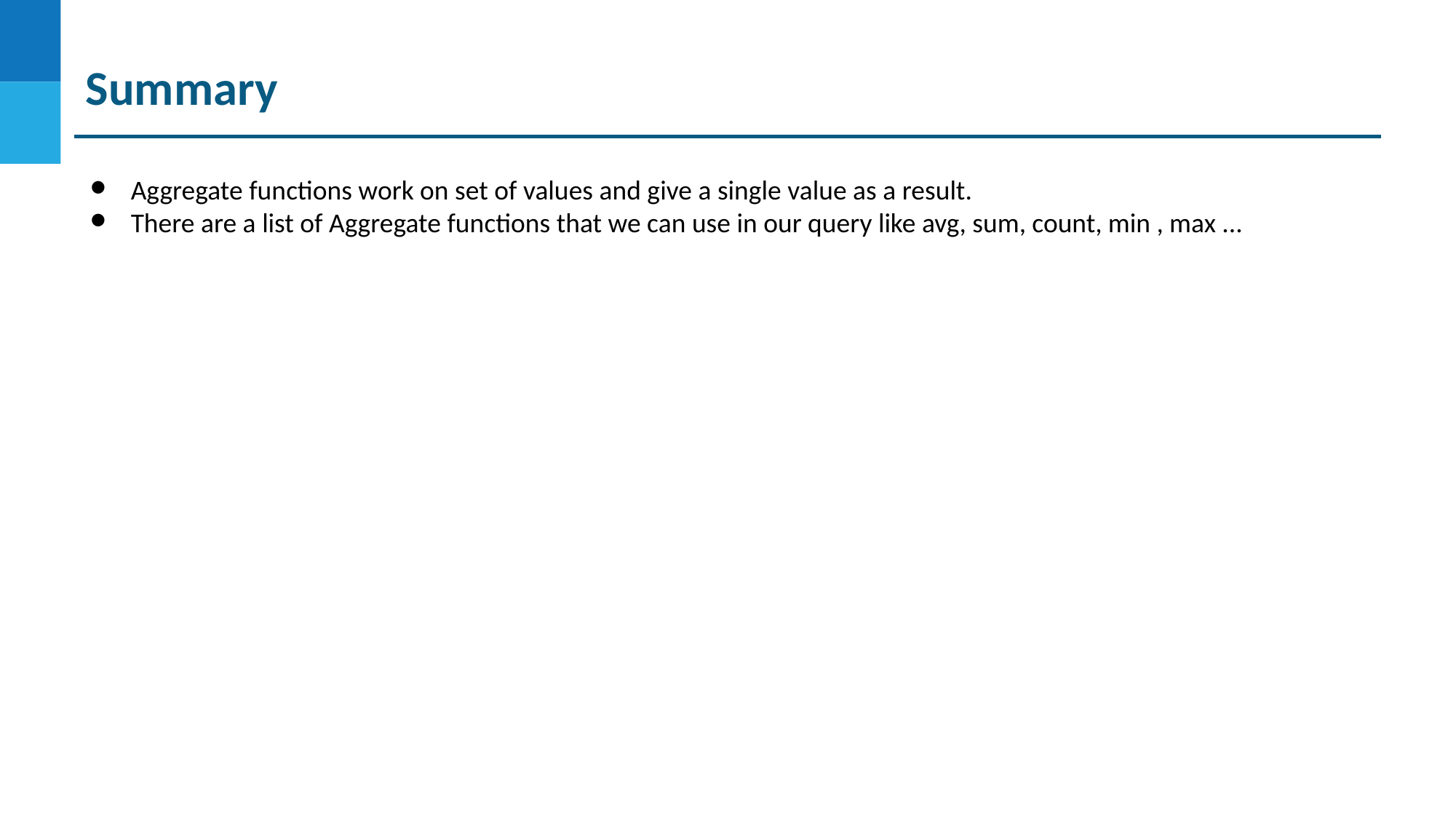

# Summary
Aggregate functions work on set of values and give a single value as a result.
There are a list of Aggregate functions that we can use in our query like avg, sum, count, min , max ...
DO NOT WRITE ANYTHING
HERE. LEAVE THIS SPACE FOR
 WEBCAM